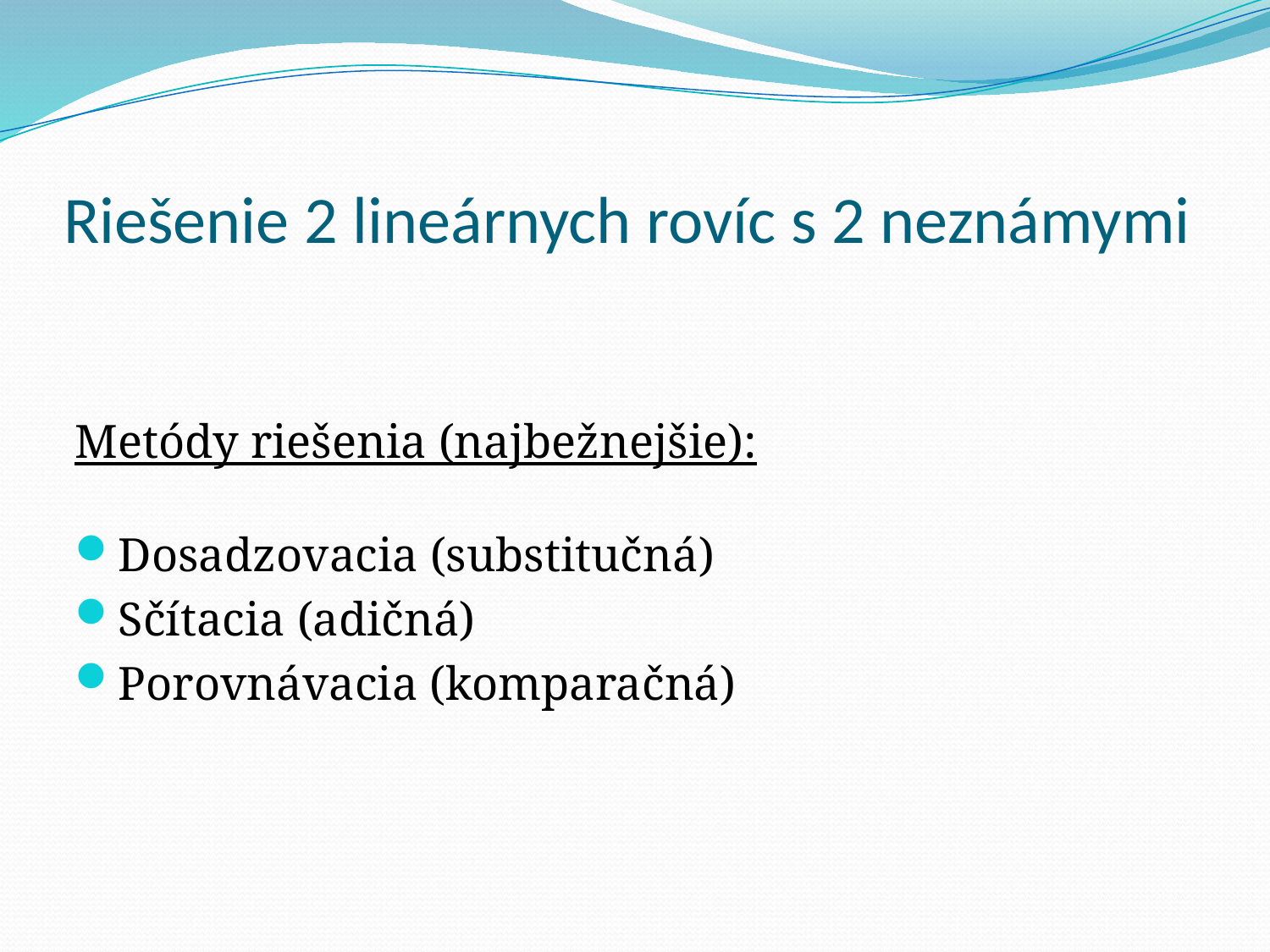

# Riešenie 2 lineárnych rovíc s 2 neznámymi
Metódy riešenia (najbežnejšie):

Dosadzovacia (substitučná)
Sčítacia (adičná)
Porovnávacia (komparačná)